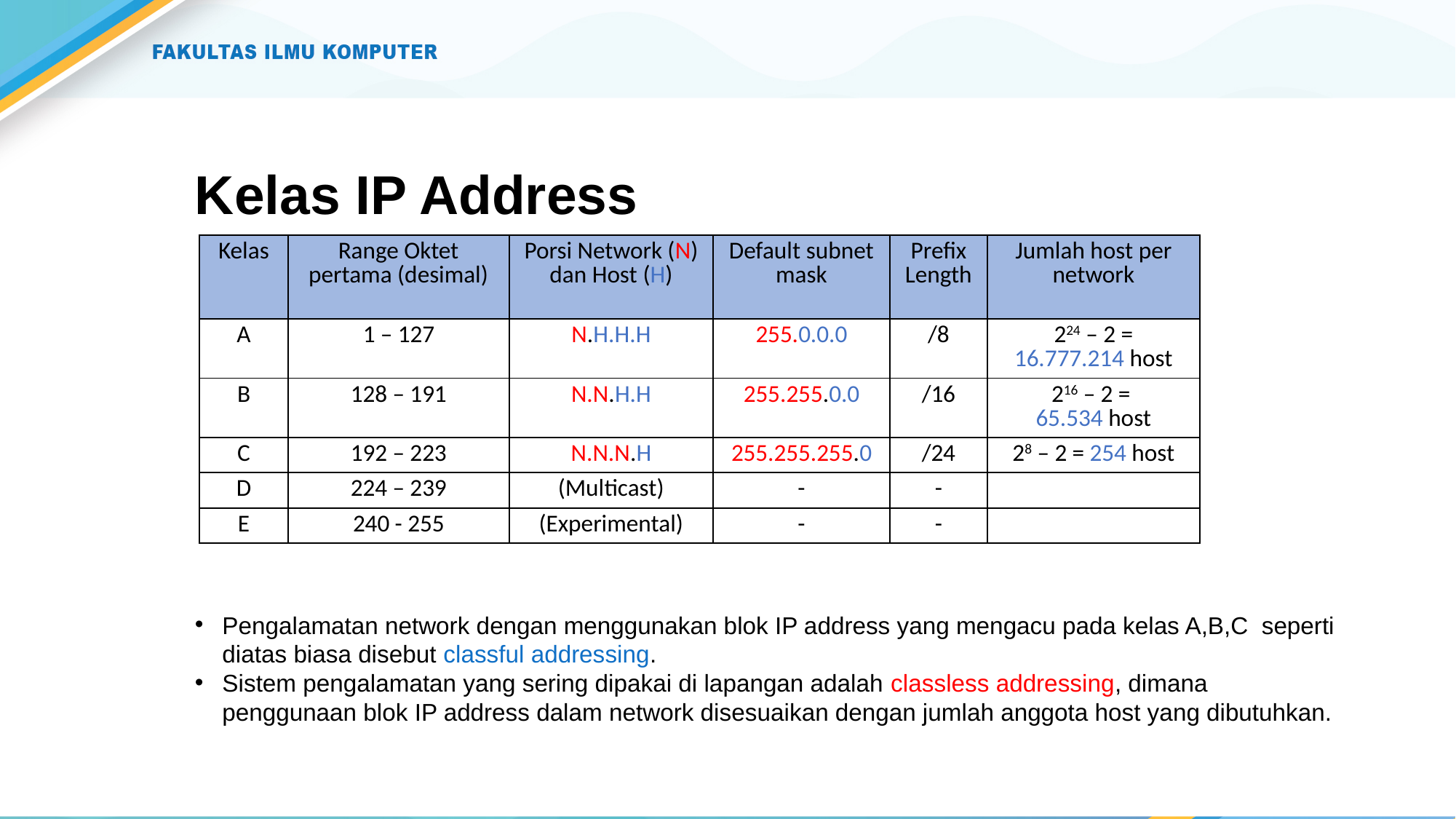

# Kelas IP Address
| Kelas | Range Oktet pertama (desimal) | Porsi Network (N) dan Host (H) | Default subnet mask | Prefix Length | Jumlah host per network |
| --- | --- | --- | --- | --- | --- |
| A | 1 – 127 | N.H.H.H | 255.0.0.0 | /8 | 224 – 2 = 16.777.214 host |
| B | 128 – 191 | N.N.H.H | 255.255.0.0 | /16 | 216 – 2 = 65.534 host |
| C | 192 – 223 | N.N.N.H | 255.255.255.0 | /24 | 28 – 2 = 254 host |
| D | 224 – 239 | (Multicast) | - | - |  |
| E | 240 - 255 | (Experimental) | - | - |  |
Pengalamatan network dengan menggunakan blok IP address yang mengacu pada kelas A,B,C  seperti diatas biasa disebut classful addressing.
Sistem pengalamatan yang sering dipakai di lapangan adalah classless addressing, dimana penggunaan blok IP address dalam network disesuaikan dengan jumlah anggota host yang dibutuhkan.